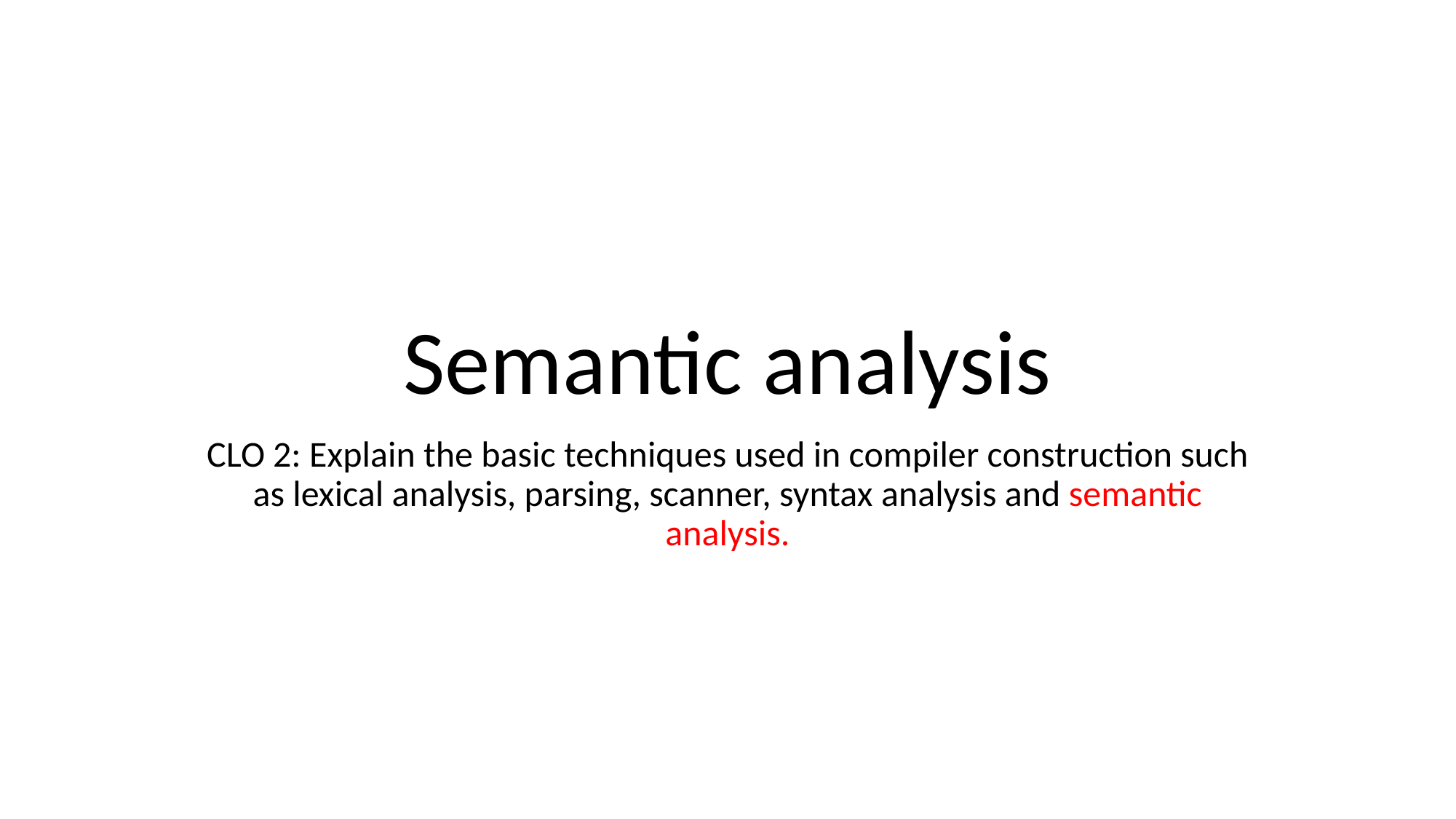

# Semantic analysis
CLO 2: Explain the basic techniques used in compiler construction such as lexical analysis, parsing, scanner, syntax analysis and semantic analysis.